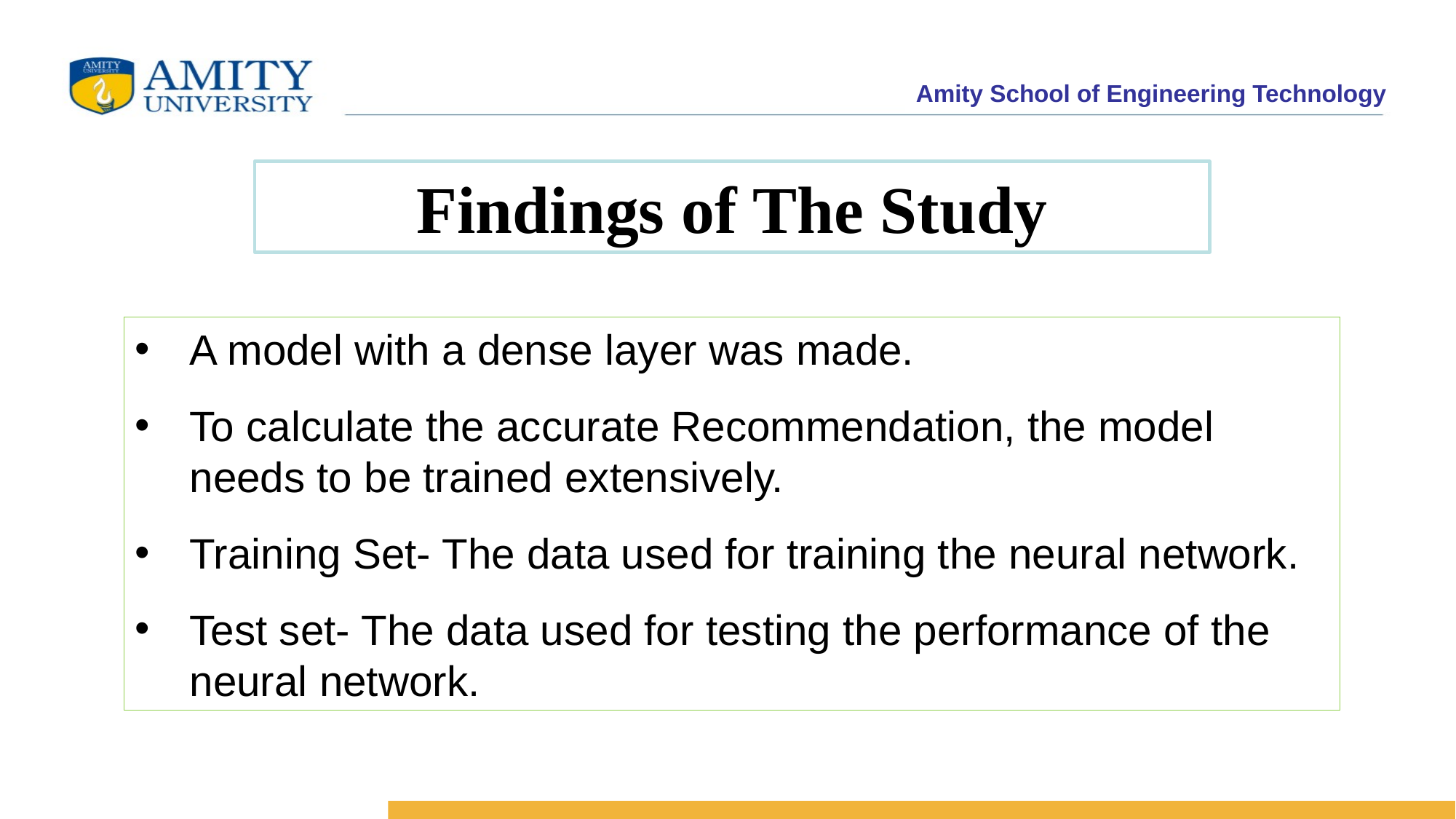

Amity School of Engineering Technology
# Findings of The Study
A model with a dense layer was made.

To calculate the accurate Recommendation, the model needs to be trained extensively.

Training Set- The data used for training the neural network.

Test set- The data used for testing the performance of the neural network.